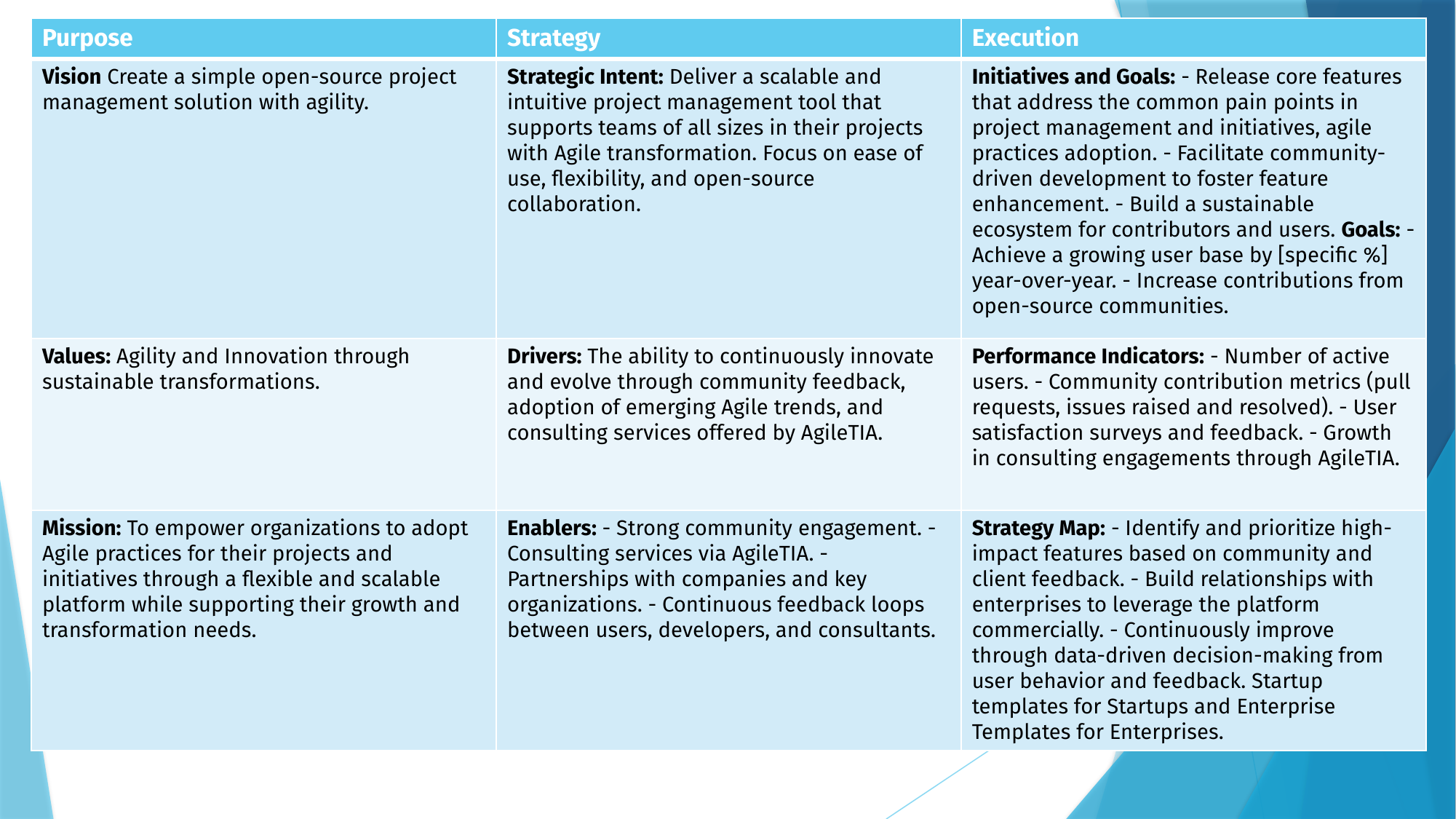

| Purpose | Strategy | Execution |
| --- | --- | --- |
| Vision Create a simple open-source project management solution with agility. | Strategic Intent: Deliver a scalable and intuitive project management tool that supports teams of all sizes in their projects with Agile transformation. Focus on ease of use, flexibility, and open-source collaboration. | Initiatives and Goals: - Release core features that address the common pain points in project management and initiatives, agile practices adoption. - Facilitate community-driven development to foster feature enhancement. - Build a sustainable ecosystem for contributors and users. Goals: - Achieve a growing user base by [specific %] year-over-year. - Increase contributions from open-source communities. |
| Values: Agility and Innovation through sustainable transformations. | Drivers: The ability to continuously innovate and evolve through community feedback, adoption of emerging Agile trends, and consulting services offered by AgileTIA. | Performance Indicators: - Number of active users. - Community contribution metrics (pull requests, issues raised and resolved). - User satisfaction surveys and feedback. - Growth in consulting engagements through AgileTIA. |
| Mission: To empower organizations to adopt Agile practices for their projects and initiatives through a flexible and scalable platform while supporting their growth and transformation needs. | Enablers: - Strong community engagement. - Consulting services via AgileTIA. - Partnerships with companies and key organizations. - Continuous feedback loops between users, developers, and consultants. | Strategy Map: - Identify and prioritize high-impact features based on community and client feedback. - Build relationships with enterprises to leverage the platform commercially. - Continuously improve through data-driven decision-making from user behavior and feedback. Startup templates for Startups and Enterprise Templates for Enterprises. |